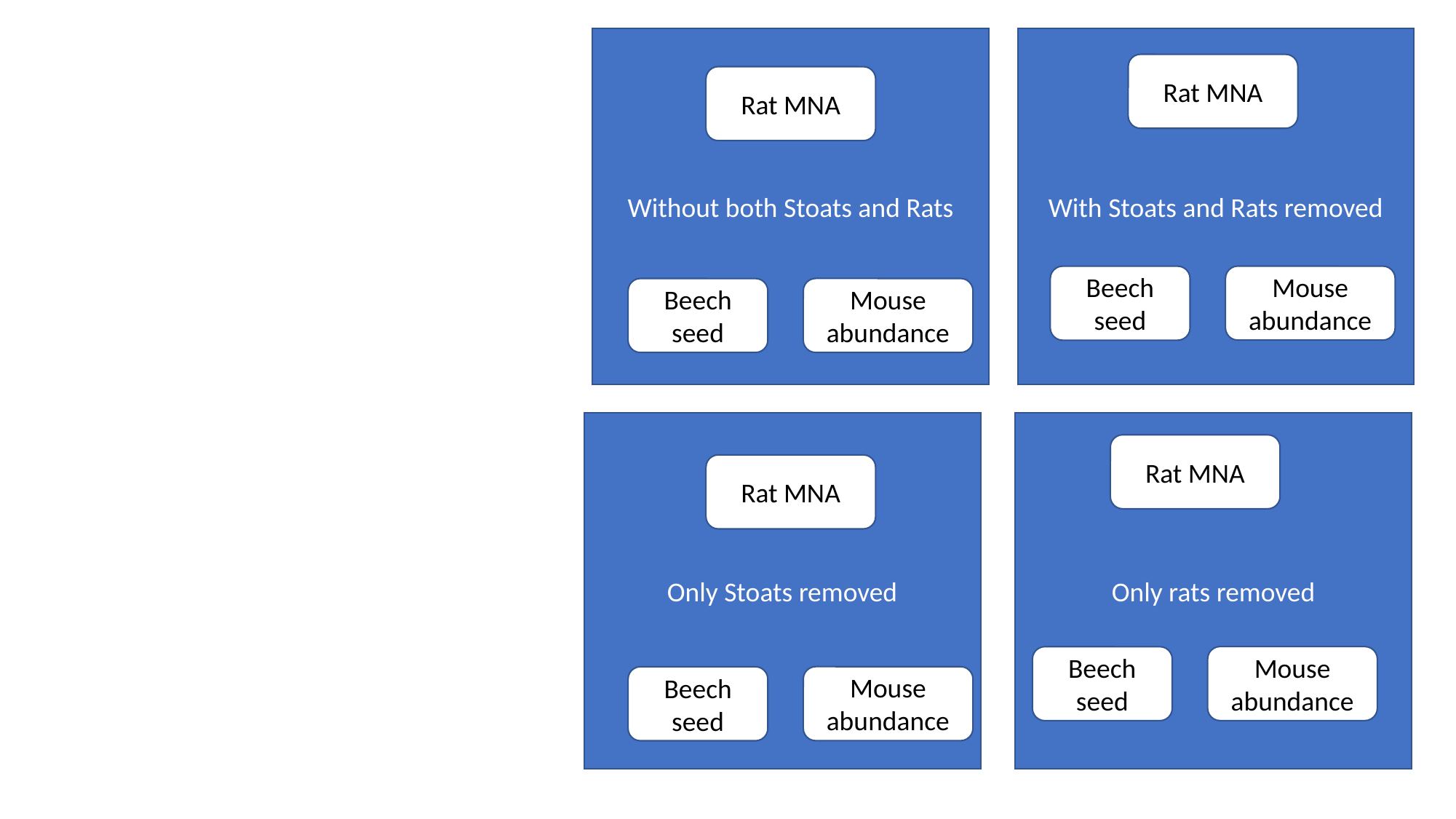

Without both Stoats and Rats
With Stoats and Rats removed
#
Rat MNA
Rat MNA

Mouse abundance
Beech seed
Mouse abundance
Beech seed
Only Stoats removed
Only rats removed
Rat MNA
Rat MNA
Mouse abundance
Beech seed
Mouse abundance
Beech seed